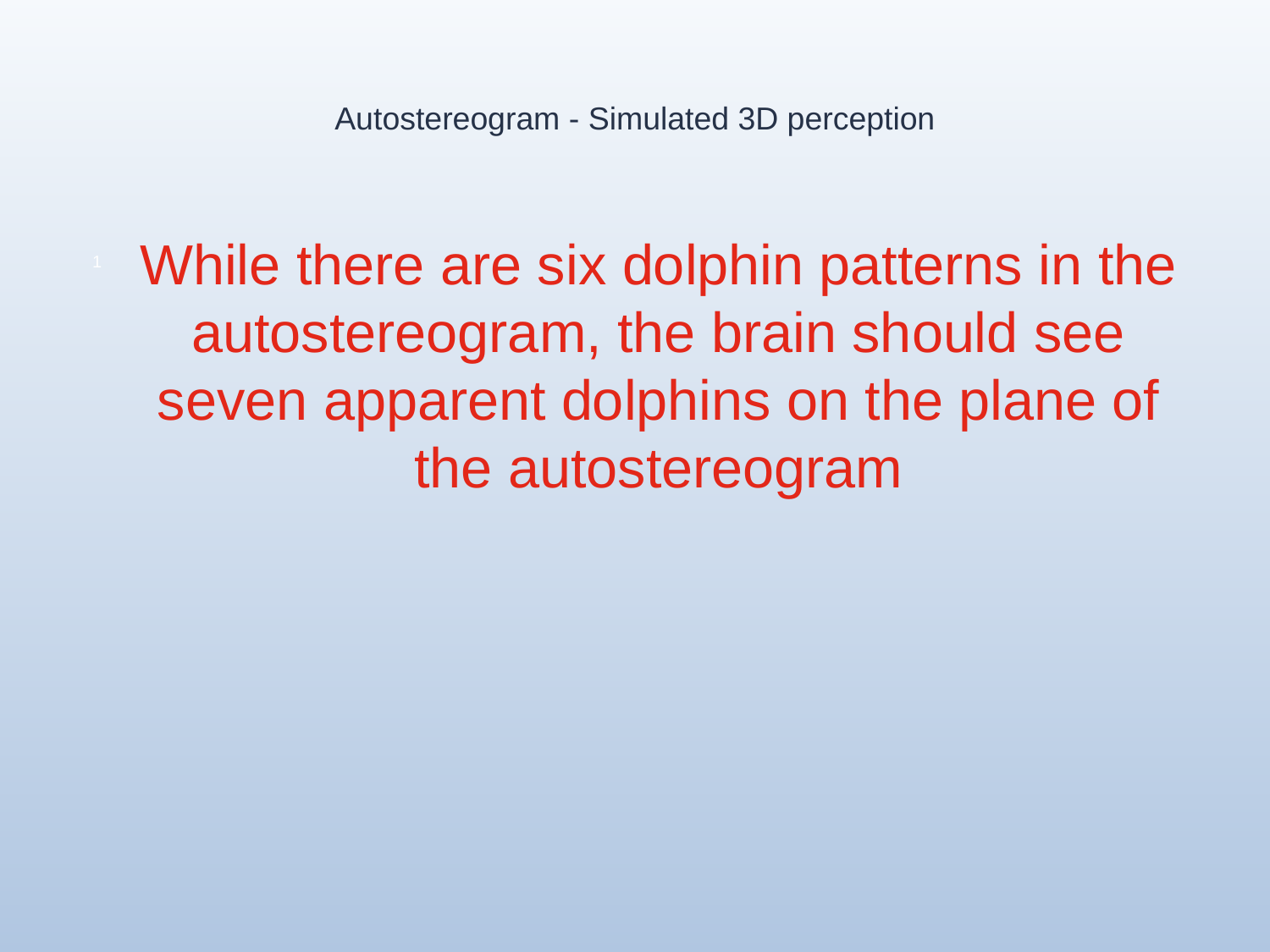

# Autostereogram - Simulated 3D perception
While there are six dolphin patterns in the autostereogram, the brain should see seven apparent dolphins on the plane of the autostereogram